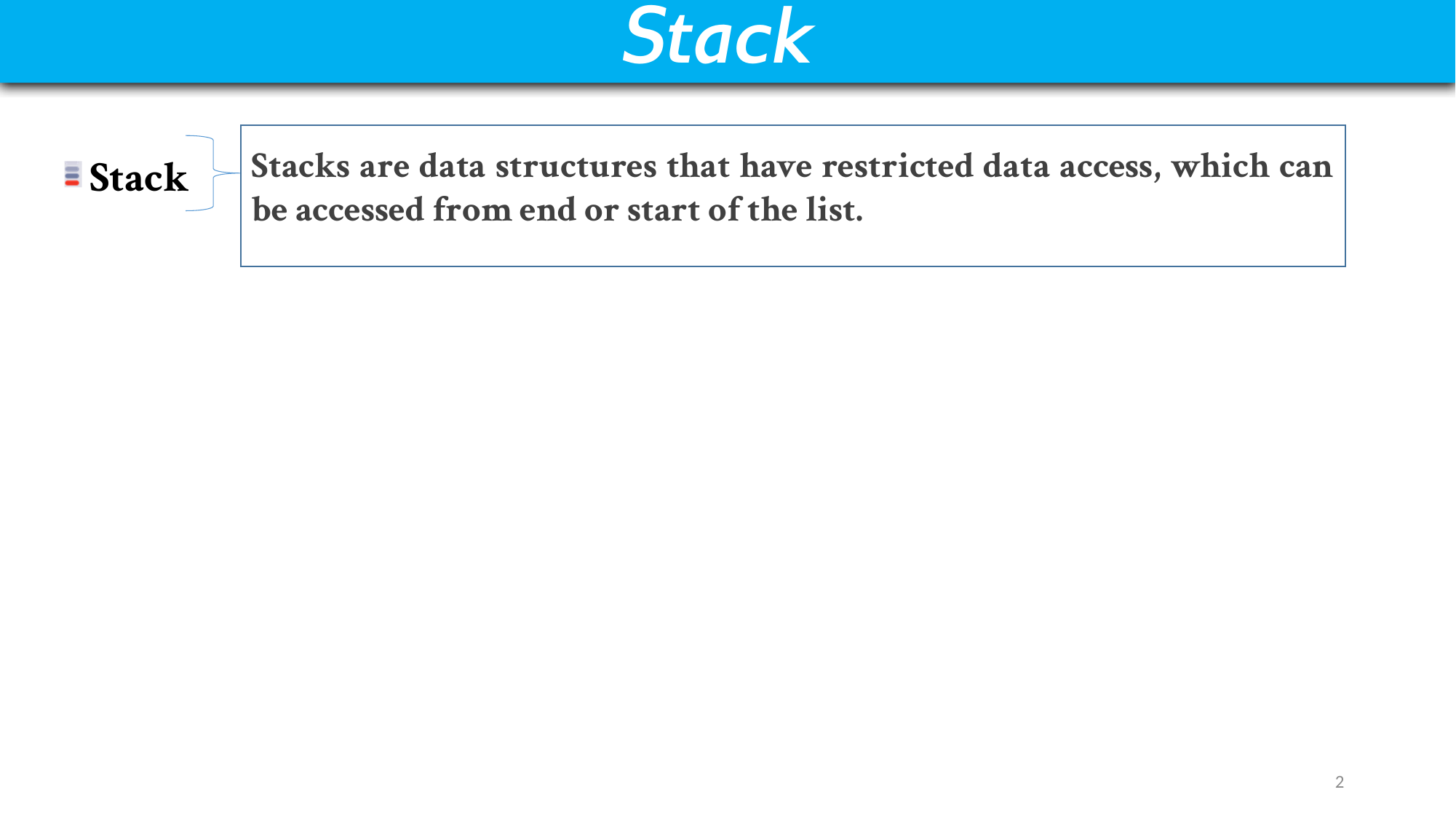

# Stack

Stack

Stacks are data structures that have restricted data access, which can be accessed from end or start of the list.

2